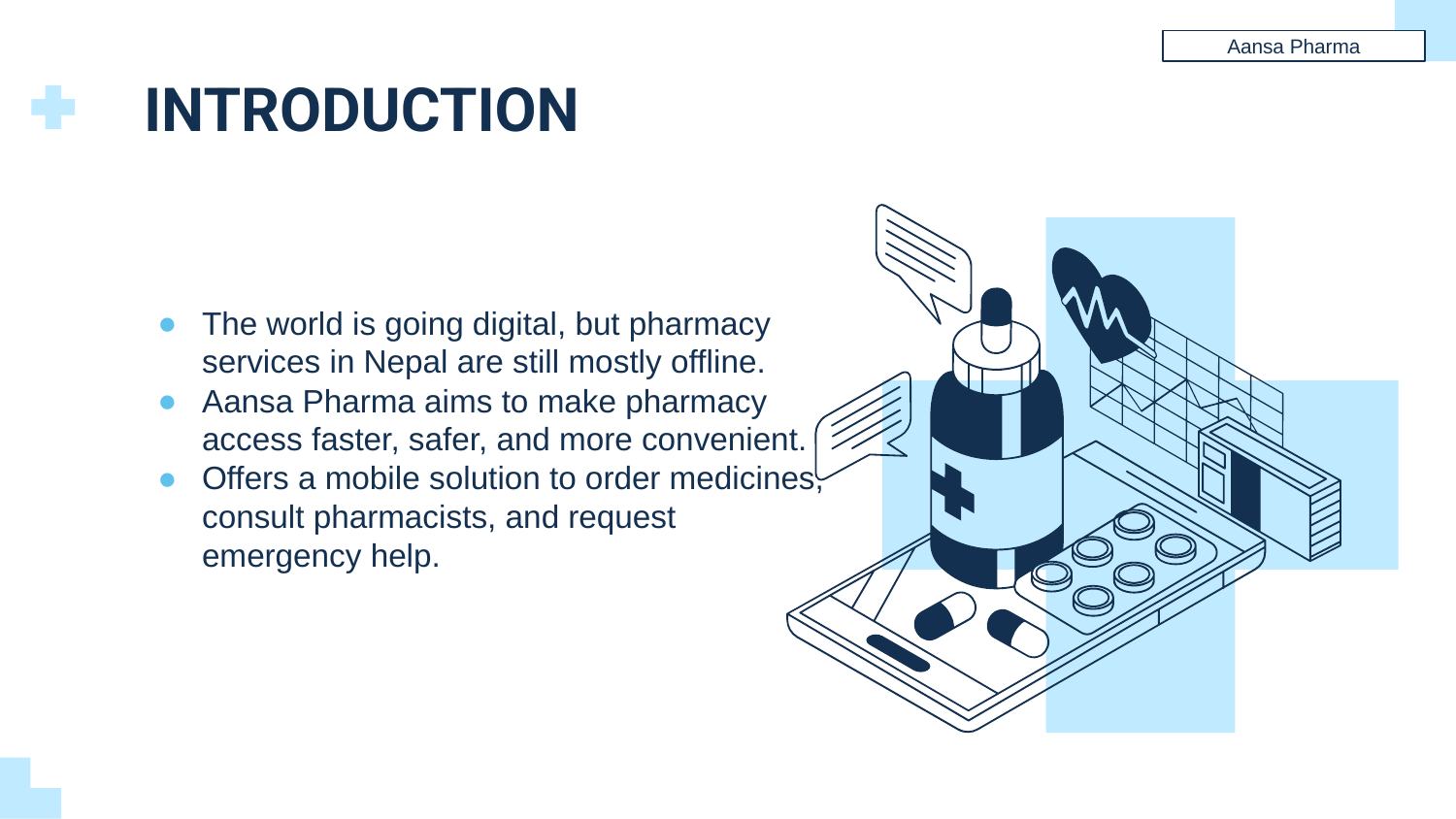

Aansa Pharma
# INTRODUCTION
The world is going digital, but pharmacy services in Nepal are still mostly offline.
Aansa Pharma aims to make pharmacy access faster, safer, and more convenient.
Offers a mobile solution to order medicines, consult pharmacists, and request emergency help.